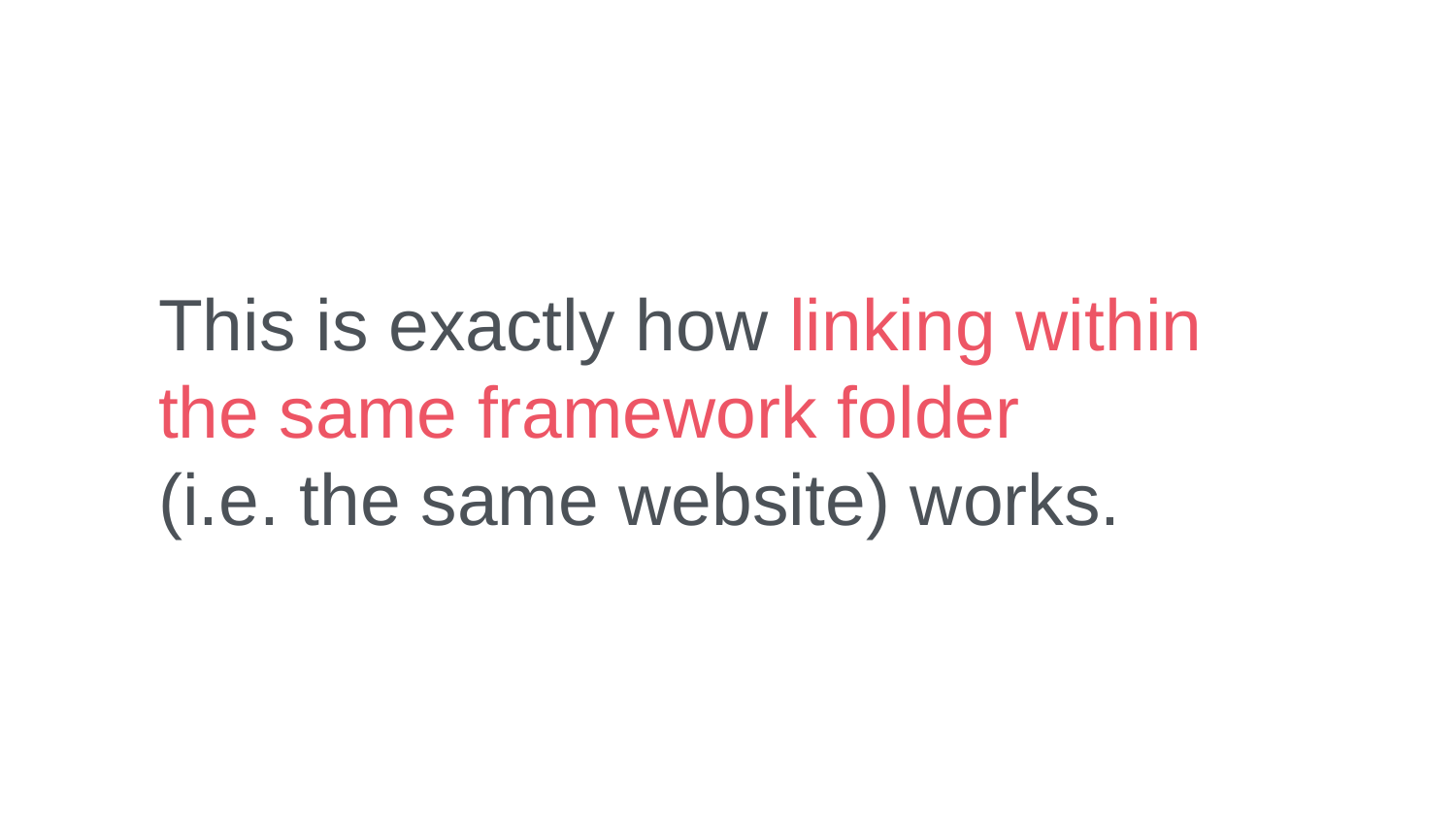

This is exactly how linking within the same framework folder
(i.e. the same website) works.